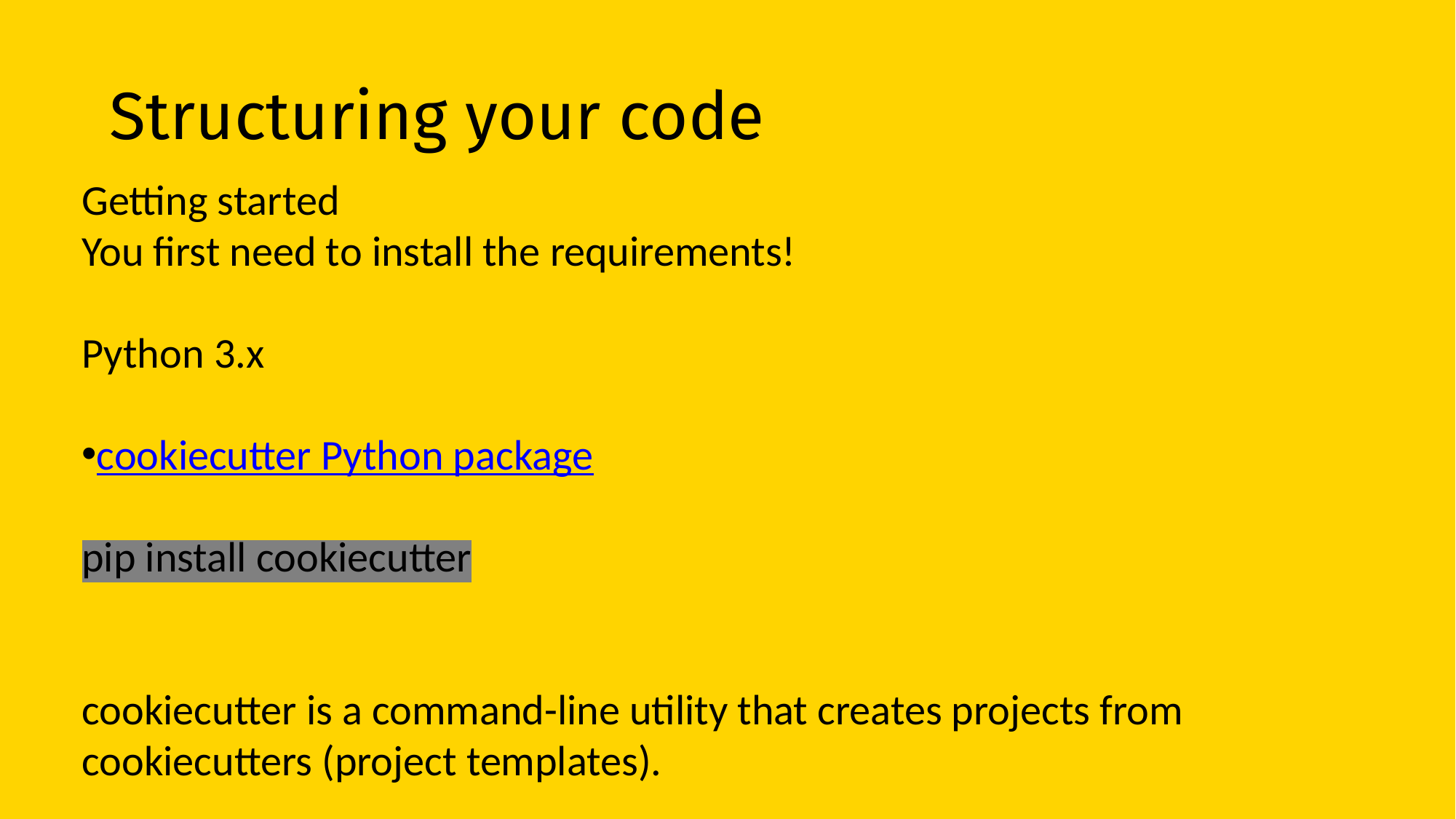

# Structuring your code
Getting started
You first need to install the requirements!

Python 3.x

cookiecutter Python package

pip install cookiecutter

cookiecutter is a command-line utility that creates projects from cookiecutters (project templates).